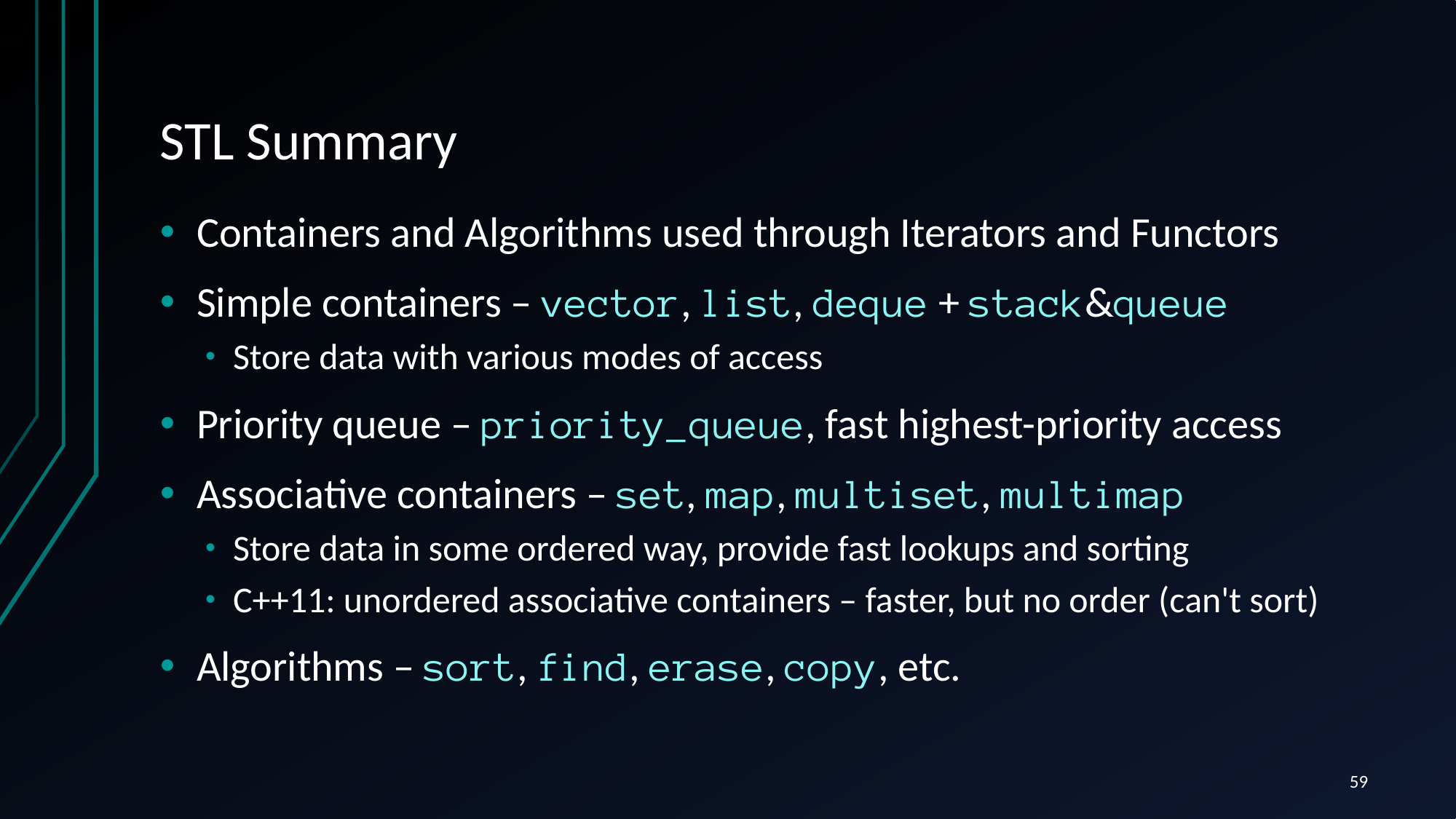

# STL Summary
Containers and Algorithms used through Iterators and Functors
Simple containers – vector, list, deque + stack&queue
Store data with various modes of access
Priority queue – priority_queue, fast highest-priority access
Associative containers – set, map, multiset, multimap
Store data in some ordered way, provide fast lookups and sorting
C++11: unordered associative containers – faster, but no order (can't sort)
Algorithms – sort, find, erase, copy, etc.
59